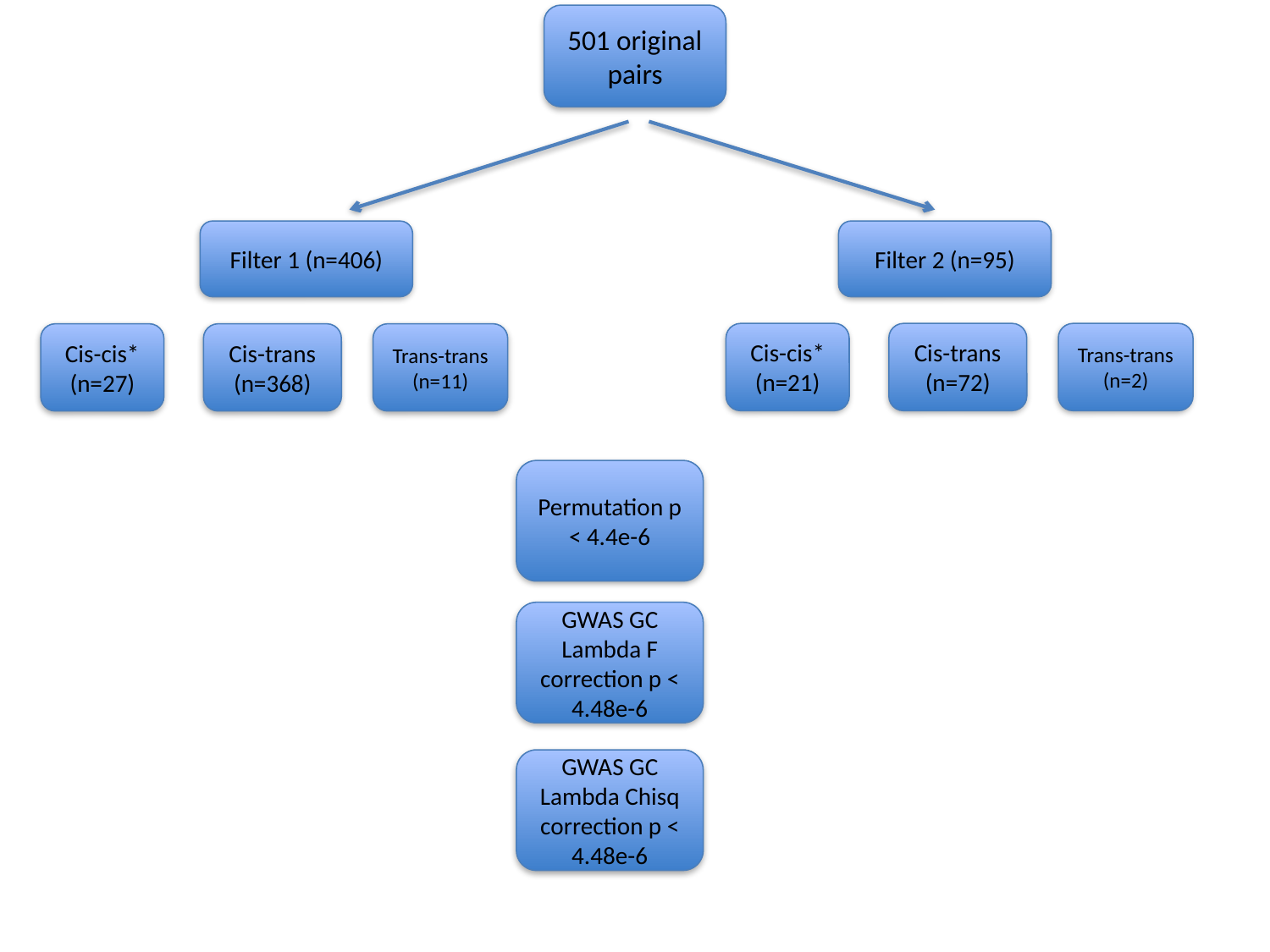

501 original pairs
Filter 1 (n=406)
Filter 2 (n=95)
Cis-cis* (n=21)
Cis-trans (n=72)
Trans-trans (n=2)
Cis-cis* (n=27)
Cis-trans (n=368)
Trans-trans (n=11)
Permutation p < 4.4e-6
GWAS GC Lambda F correction p < 4.48e-6
GWAS GC Lambda Chisq correction p < 4.48e-6